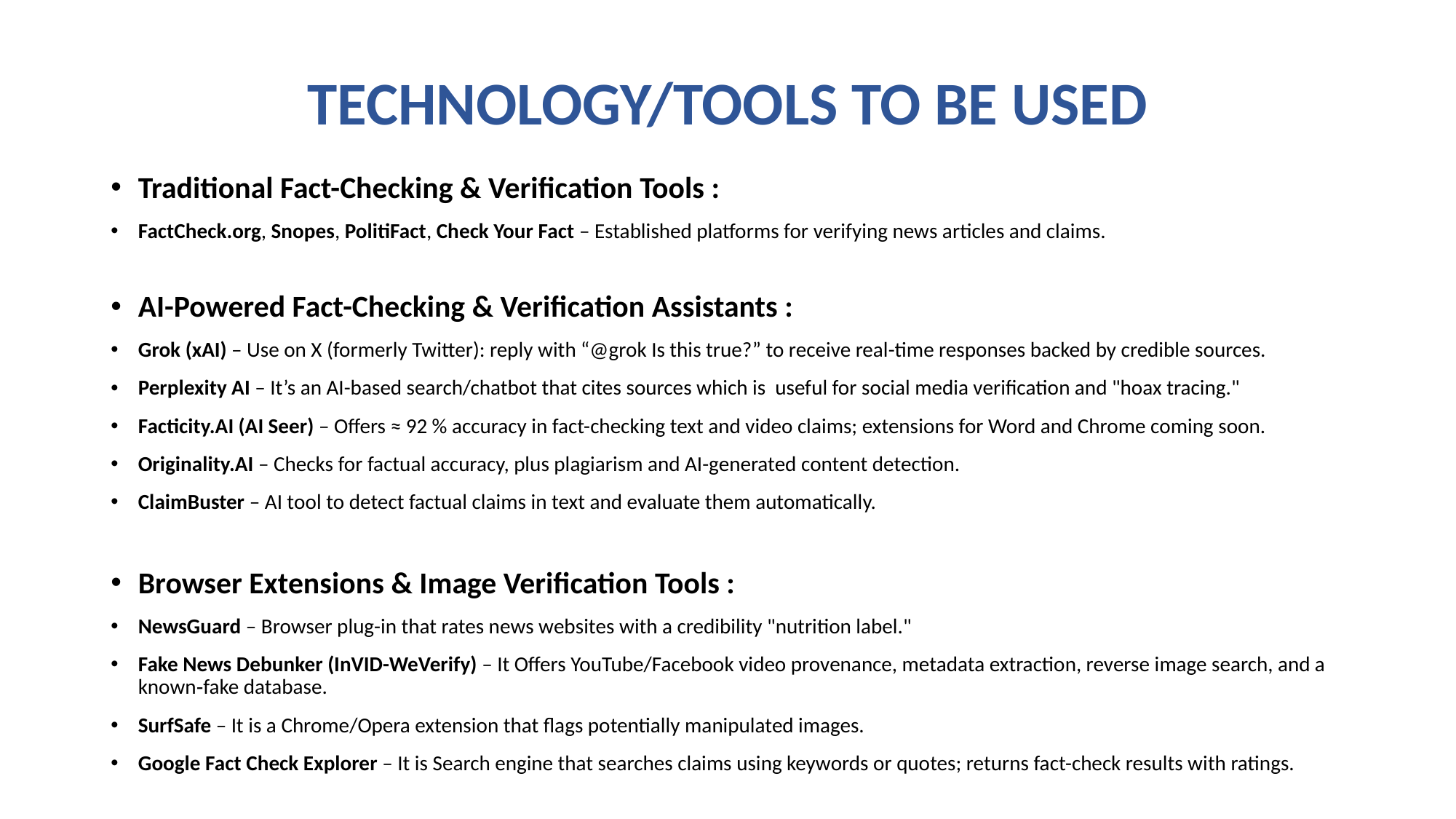

# TECHNOLOGY/TOOLS TO BE USED
Traditional Fact-Checking & Verification Tools :
FactCheck.org, Snopes, PolitiFact, Check Your Fact – Established platforms for verifying news articles and claims.

AI-Powered Fact-Checking & Verification Assistants :
Grok (xAI) – Use on X (formerly Twitter): reply with “@grok Is this true?” to receive real-time responses backed by credible sources.
Perplexity AI – It’s an AI-based search/chatbot that cites sources which is  useful for social media verification and "hoax tracing."
Facticity.AI (AI Seer) – Offers ≈ 92 % accuracy in fact-checking text and video claims; extensions for Word and Chrome coming soon.
Originality.AI – Checks for factual accuracy, plus plagiarism and AI-generated content detection.
ClaimBuster – AI tool to detect factual claims in text and evaluate them automatically.

Browser Extensions & Image Verification Tools :
NewsGuard – Browser plug-in that rates news websites with a credibility "nutrition label."
Fake News Debunker (InVID-WeVerify) – It Offers YouTube/Facebook video provenance, metadata extraction, reverse image search, and a known‐fake database.
SurfSafe – It is a Chrome/Opera extension that flags potentially manipulated images.
Google Fact Check Explorer – It is Search engine that searches claims using keywords or quotes; returns fact-check results with ratings.